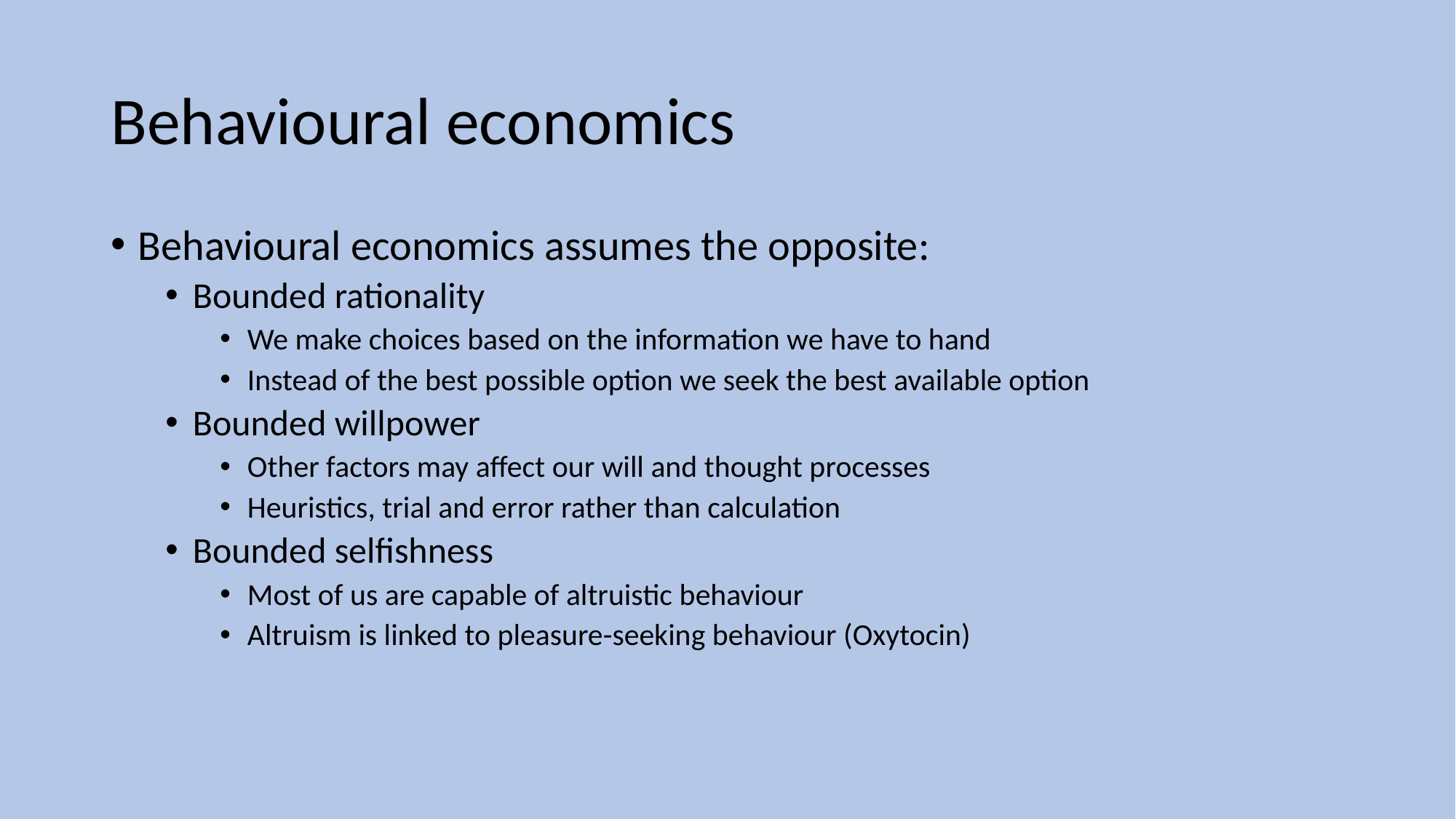

# Behavioural economics
Behavioural economics assumes the opposite:
Bounded rationality
We make choices based on the information we have to hand
Instead of the best possible option we seek the best available option
Bounded willpower
Other factors may affect our will and thought processes
Heuristics, trial and error rather than calculation
Bounded selfishness
Most of us are capable of altruistic behaviour
Altruism is linked to pleasure-seeking behaviour (Oxytocin)